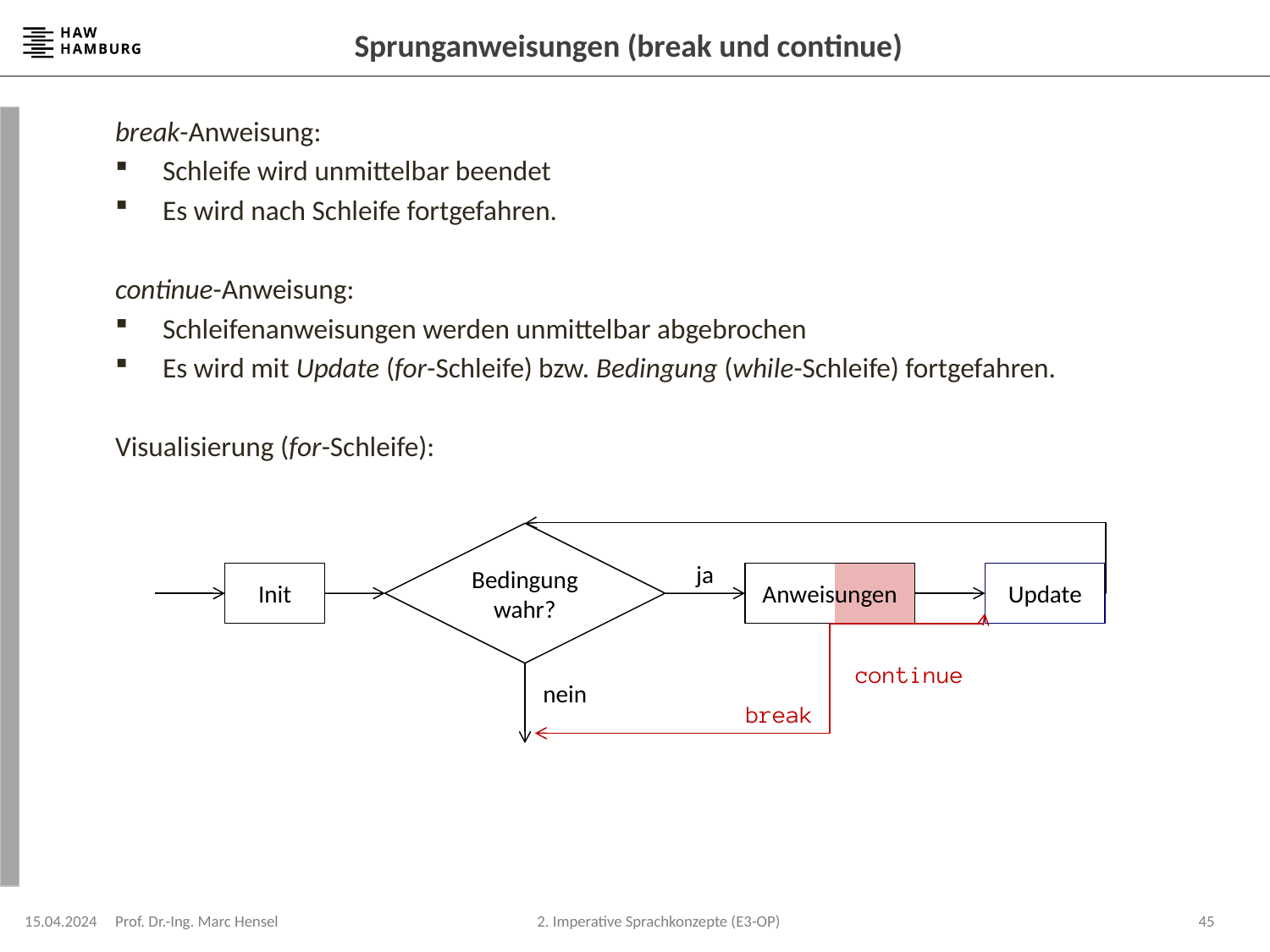

# Sprunganweisungen (break und continue)
break-Anweisung:
Schleife wird unmittelbar beendet
Es wird nach Schleife fortgefahren.

continue-Anweisung:
Schleifenanweisungen werden unmittelbar abgebrochen
Es wird mit Update (for-Schleife) bzw. Bedingung (while-Schleife) fortgefahren.

Visualisierung (for-Schleife):

Bedingung wahr?
ja
Init
Anweisungen

Update
continue
nein
break
15.04.2024
Prof. Dr.-Ing. Marc Hensel
45